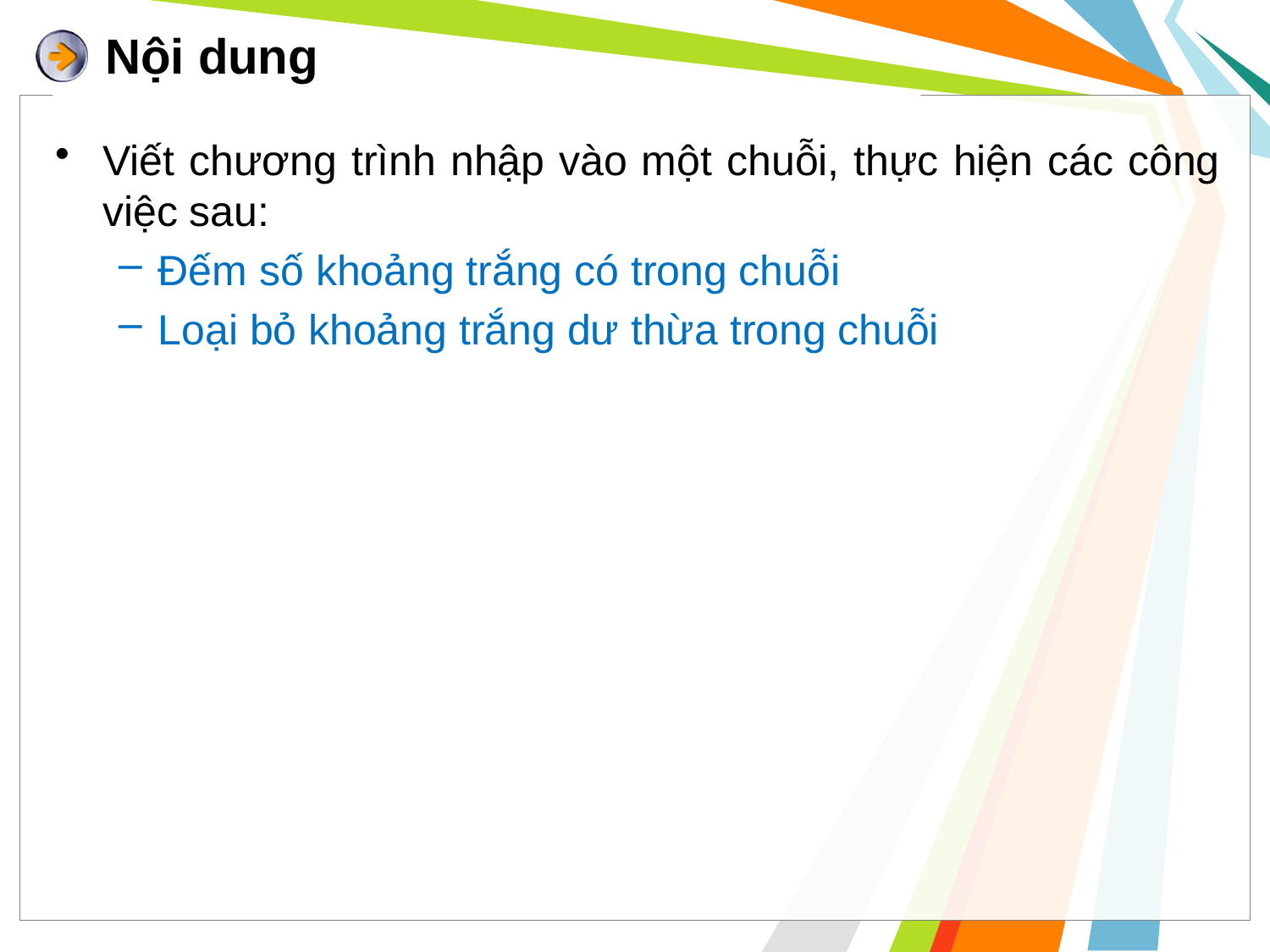

# Nội dung
Viết chương trình nhập vào một chuỗi, thực hiện các công việc sau:
Đếm số khoảng trắng có trong chuỗi
Loại bỏ khoảng trắng dư thừa trong chuỗi